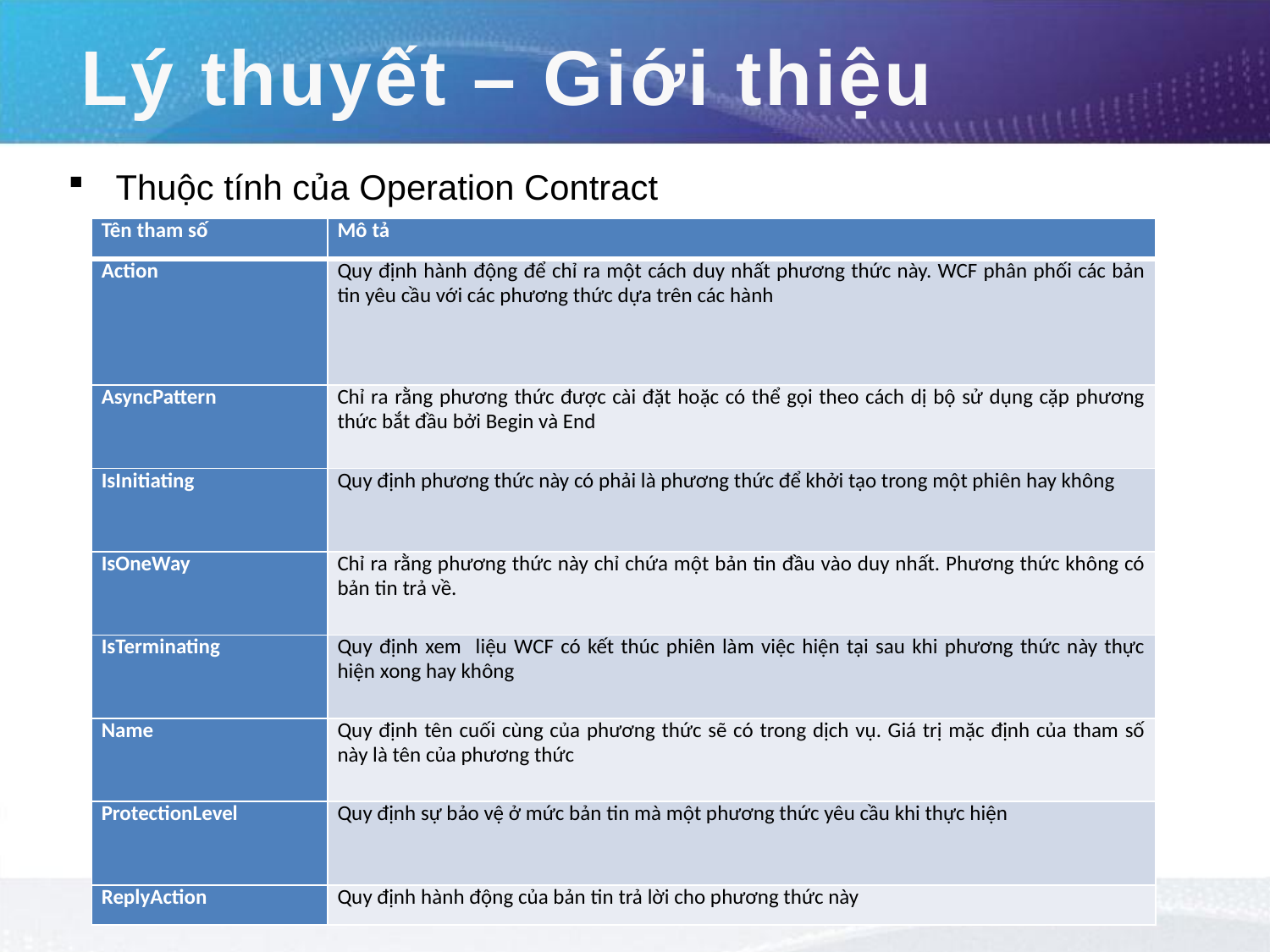

Lý thuyết – Giới thiệu
Thuộc tính của Operation Contract
| Tên tham số | Mô tả |
| --- | --- |
| Action | Quy định hành động để chỉ ra một cách duy nhất phương thức này. WCF phân phối các bản tin yêu cầu với các phương thức dựa trên các hành |
| AsyncPattern | Chỉ ra rằng phương thức được cài đặt hoặc có thể gọi theo cách dị bộ sử dụng cặp phương thức bắt đầu bởi Begin và End |
| IsInitiating | Quy định phương thức này có phải là phương thức để khởi tạo trong một phiên hay không |
| IsOneWay | Chỉ ra rằng phương thức này chỉ chứa một bản tin đầu vào duy nhất. Phương thức không có bản tin trả về. |
| IsTerminating | Quy định xem liệu WCF có kết thúc phiên làm việc hiện tại sau khi phương thức này thực hiện xong hay không |
| Name | Quy định tên cuối cùng của phương thức sẽ có trong dịch vụ. Giá trị mặc định của tham số này là tên của phương thức |
| ProtectionLevel | Quy định sự bảo vệ ở mức bản tin mà một phương thức yêu cầu khi thực hiện |
| ReplyAction | Quy định hành động của bản tin trả lời cho phương thức này |